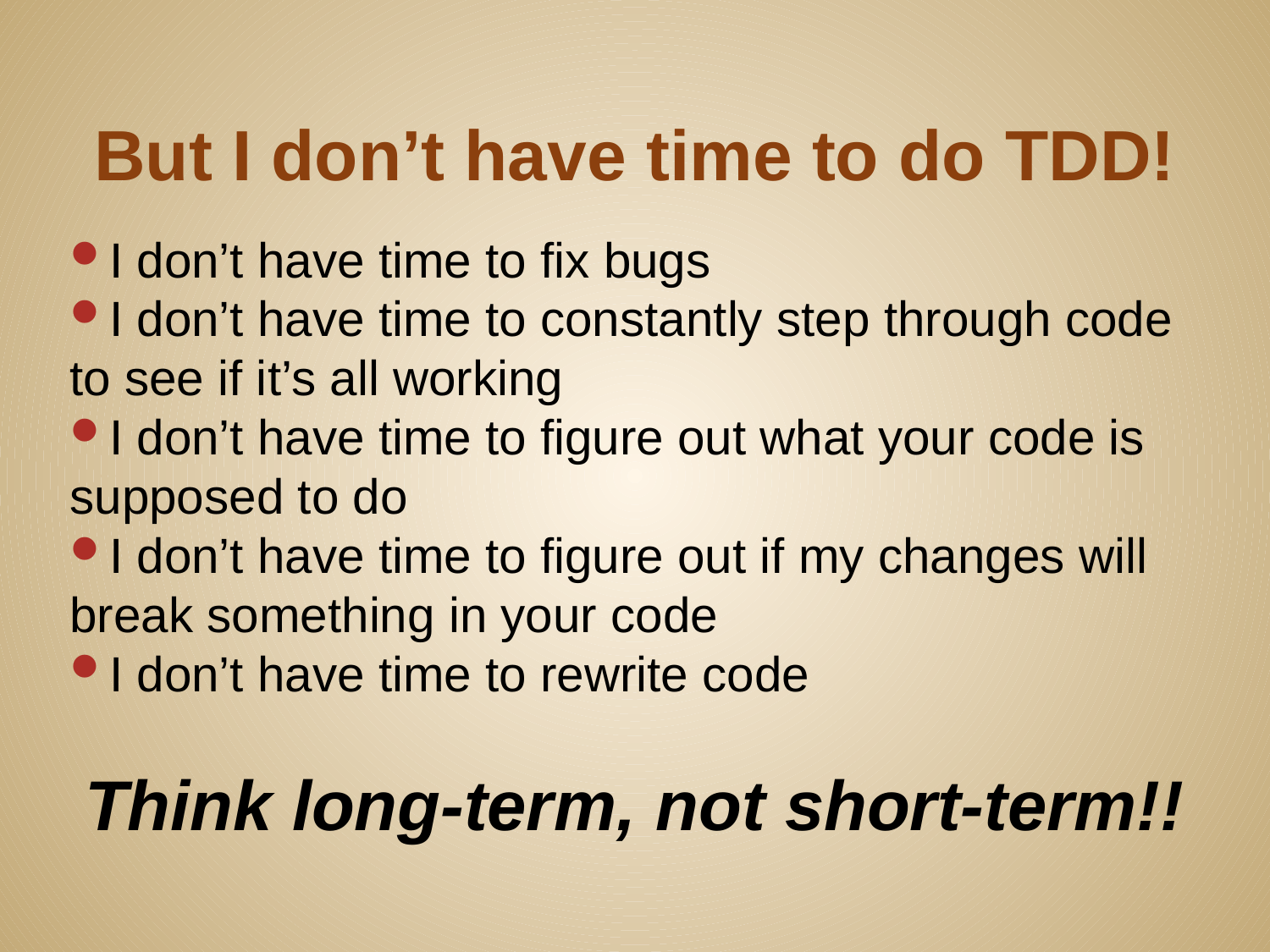

# But I don’t have time to do TDD!
I don’t have time to fix bugs
I don’t have time to constantly step through code to see if it’s all working
I don’t have time to figure out what your code is supposed to do
I don’t have time to figure out if my changes will break something in your code
I don’t have time to rewrite code

Think long-term, not short-term!!